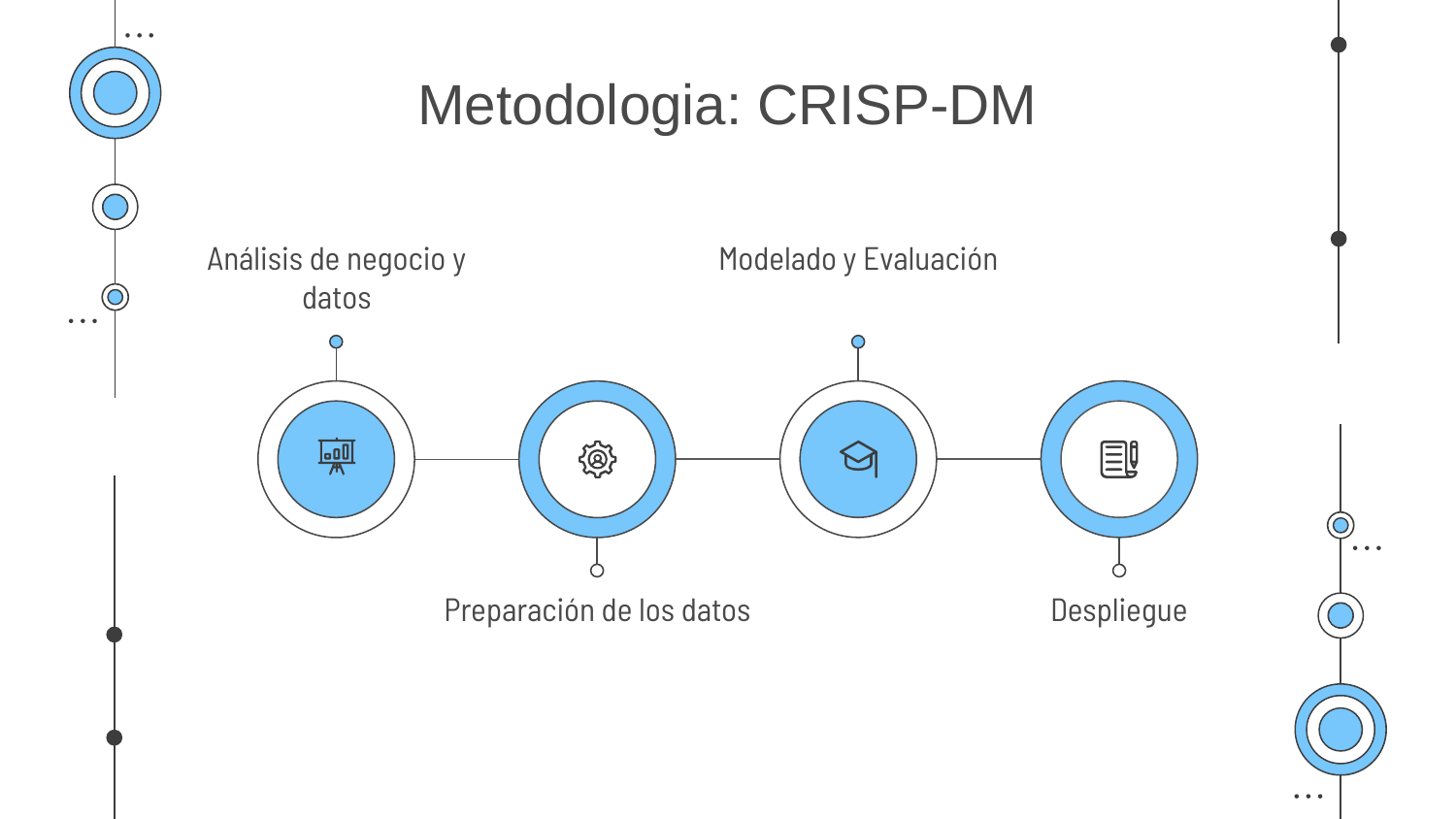

# Metodologia: CRISP-DM
Análisis de negocio y datos

Modelado y Evaluación

Preparación de los datos
Despliegue